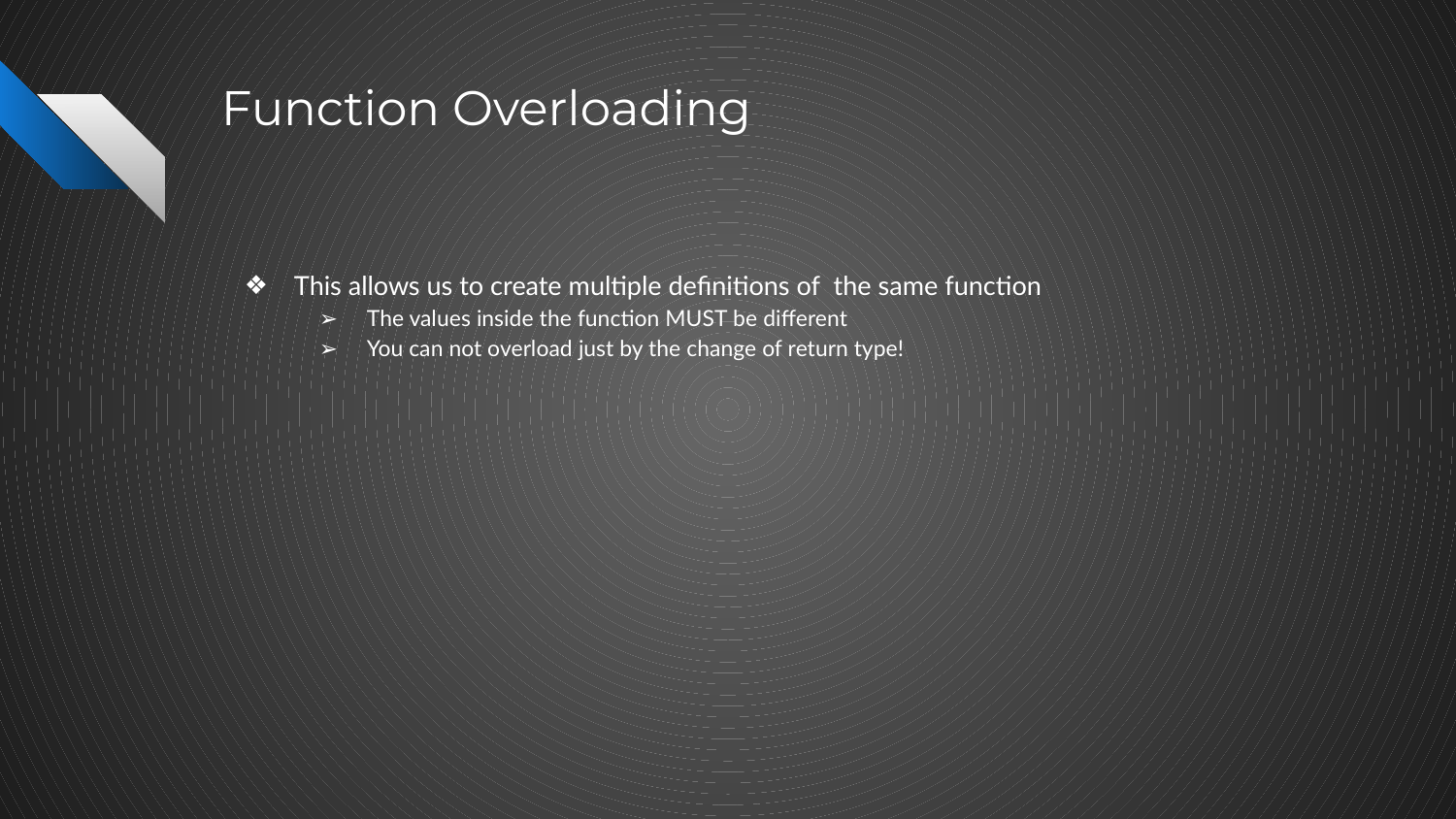

# Function Overloading
This allows us to create multiple definitions of  the same function
The values inside the function MUST be different
You can not overload just by the change of return type!